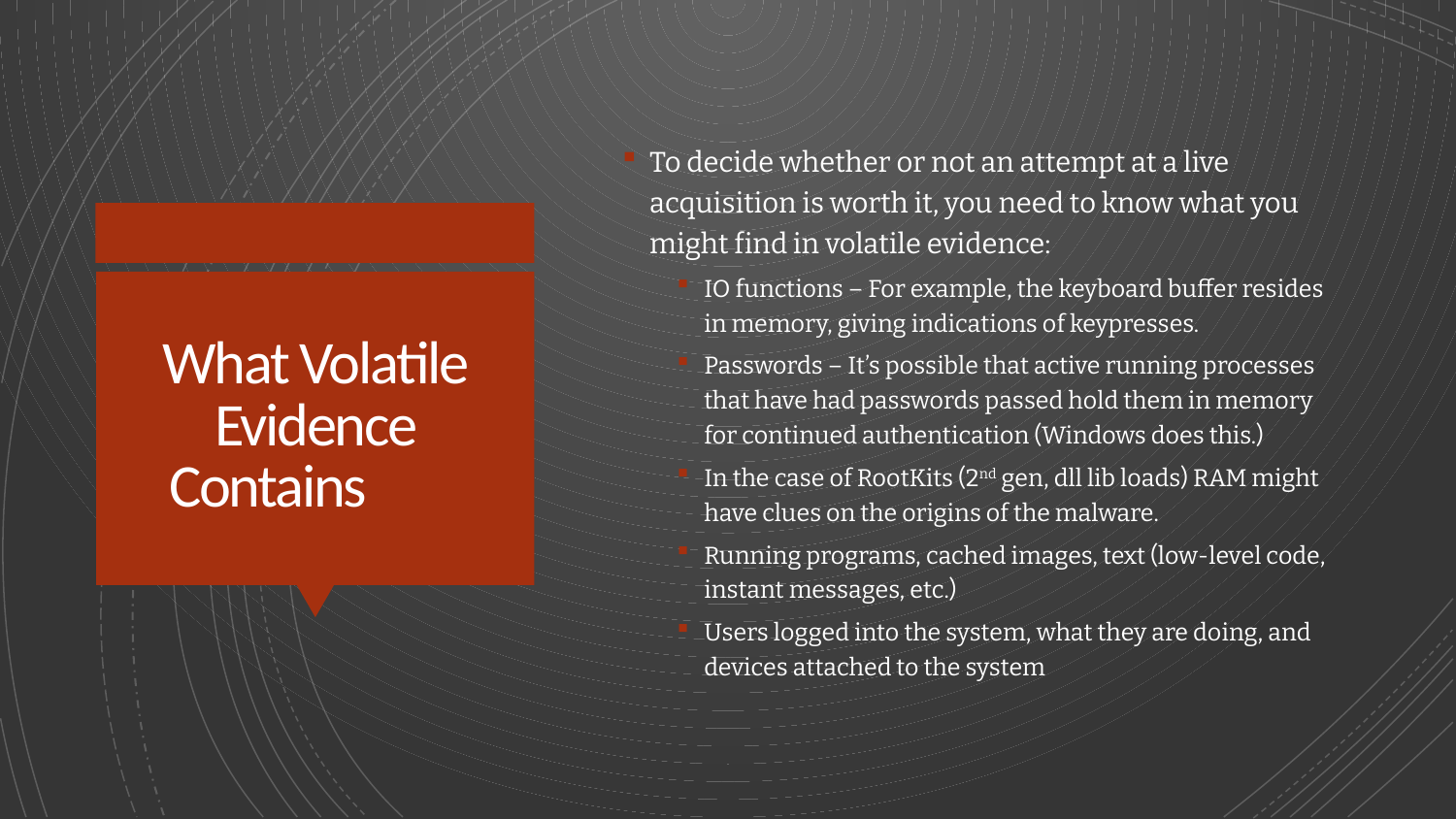

To decide whether or not an attempt at a live acquisition is worth it, you need to know what you might find in volatile evidence:
IO functions – For example, the keyboard buffer resides in memory, giving indications of keypresses.
Passwords – It’s possible that active running processes that have had passwords passed hold them in memory for continued authentication (Windows does this.)
In the case of RootKits (2nd gen, dll lib loads) RAM might have clues on the origins of the malware.
Running programs, cached images, text (low-level code, instant messages, etc.)
Users logged into the system, what they are doing, and devices attached to the system
# What Volatile Evidence Contains